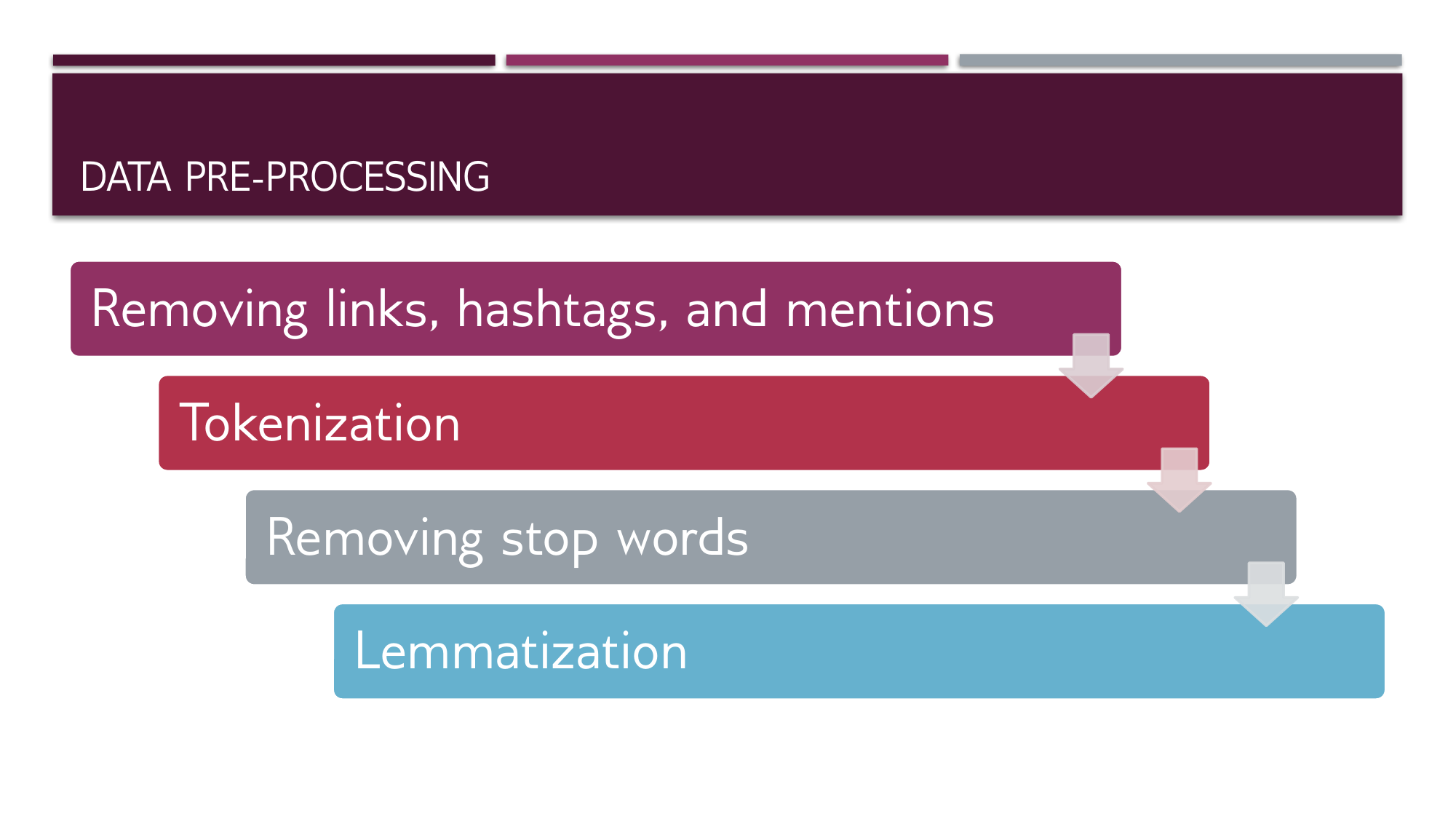

# Data pre-processing
Removing links, hashtags, and mentions
Tokenization
Removing stop words
Lemmatization